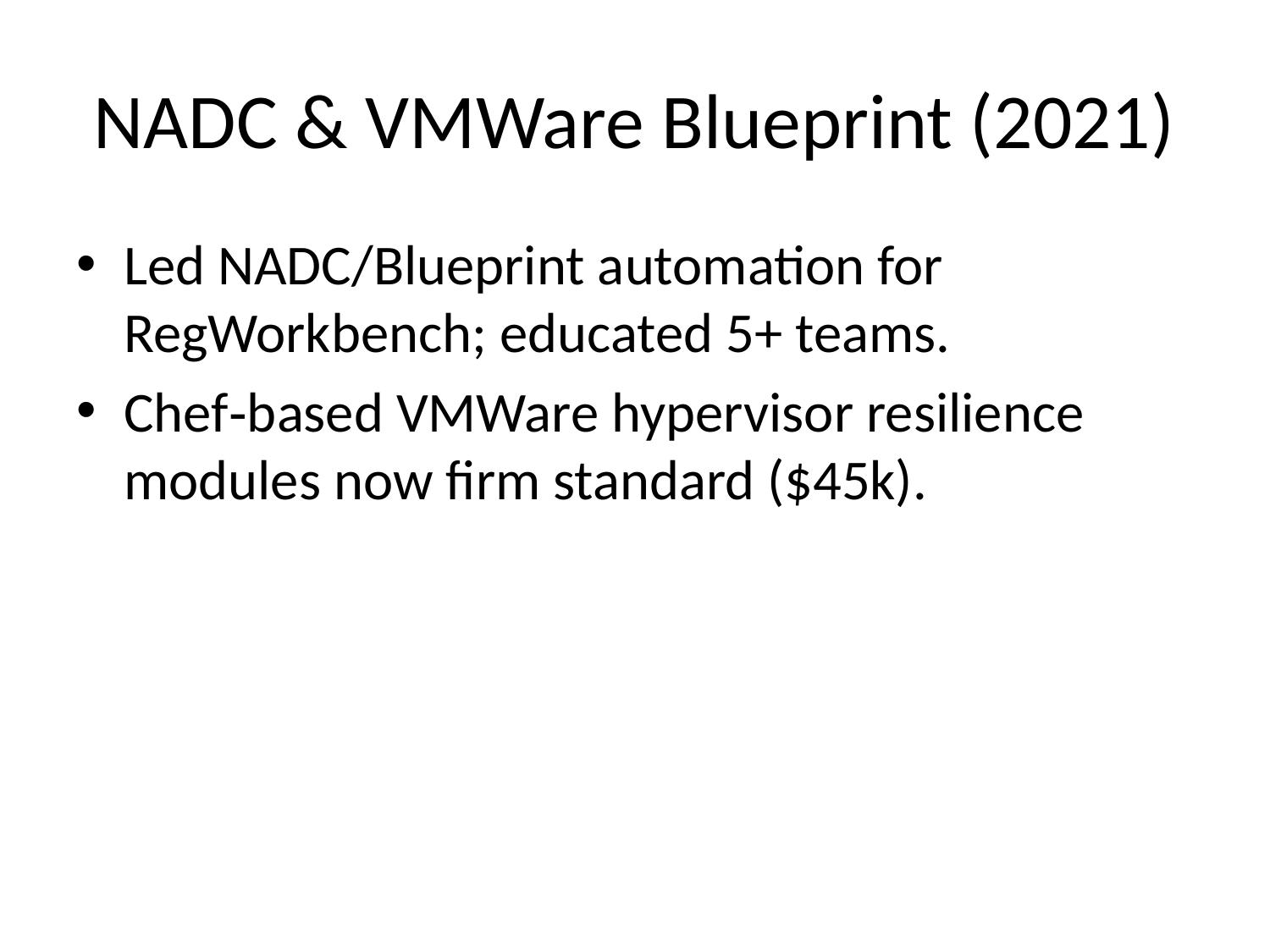

# NADC & VMWare Blueprint (2021)
Led NADC/Blueprint automation for RegWorkbench; educated 5+ teams.
Chef‑based VMWare hypervisor resilience modules now firm standard ($45k).